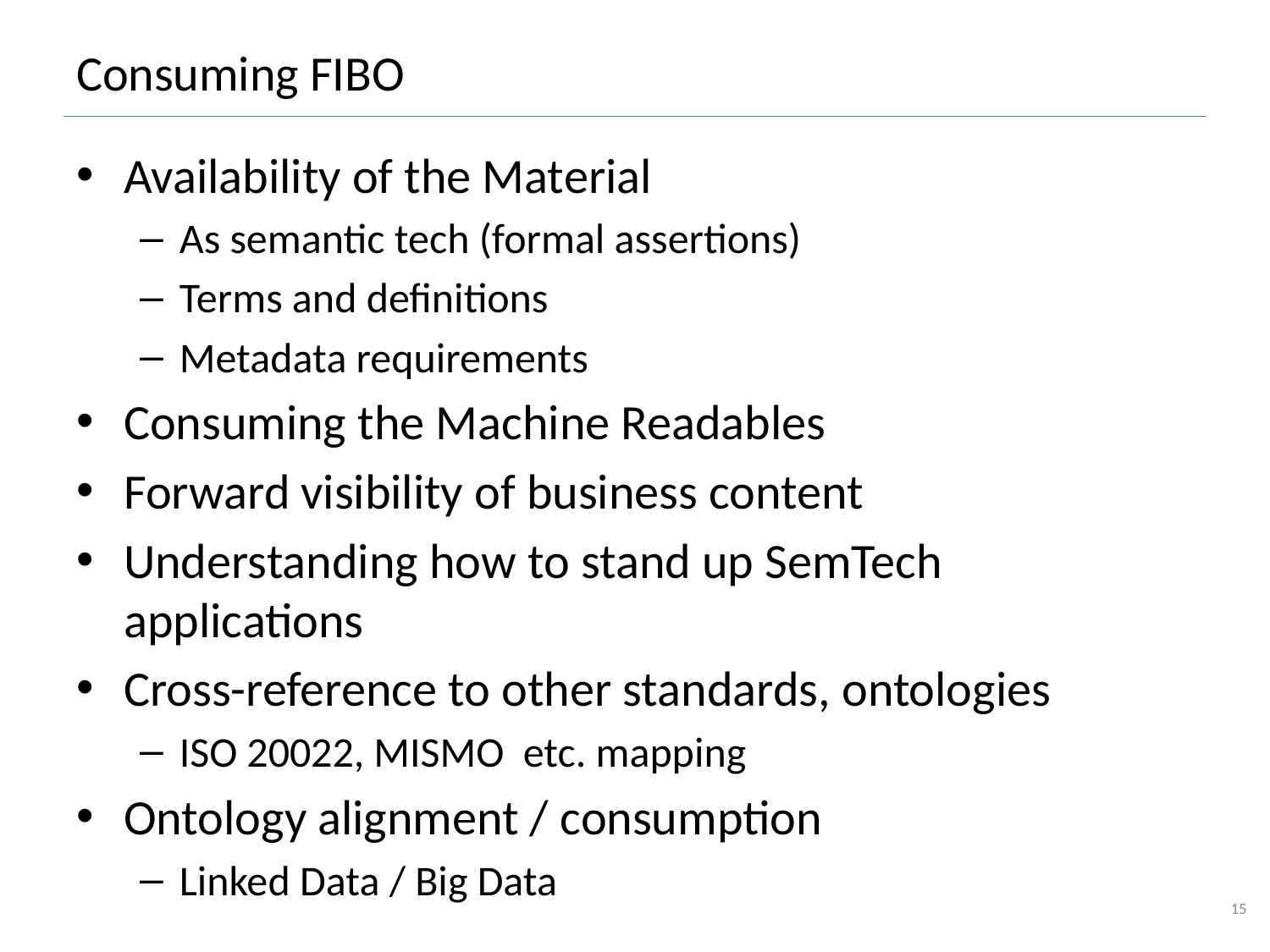

# Consuming FIBO
Availability of the Material
As semantic tech (formal assertions)
Terms and definitions
Metadata requirements
Consuming the Machine Readables
Forward visibility of business content
Understanding how to stand up SemTech applications
Cross-reference to other standards, ontologies
ISO 20022, MISMO  etc. mapping
Ontology alignment / consumption
Linked Data / Big Data

15